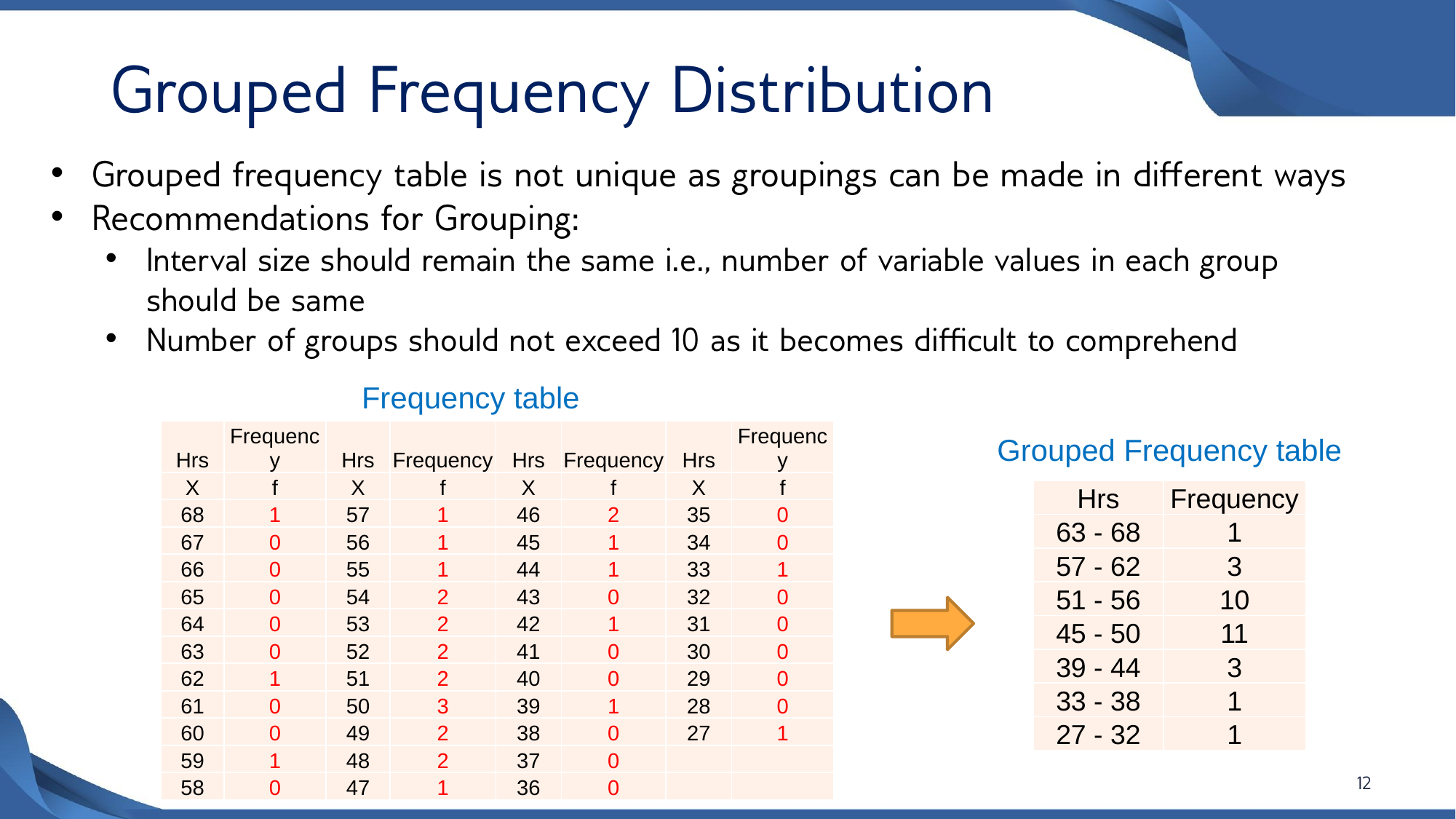

# Grouped Frequency Distribution
Grouped frequency table is not unique as groupings can be made in different ways
Recommendations for Grouping:
Interval size should remain the same i.e., number of variable values in each group should be same
Number of groups should not exceed 10 as it becomes difficult to comprehend

Frequency table
| Hrs | Frequency | Hrs | Frequency | Hrs | Frequency | Hrs | Frequency |
| --- | --- | --- | --- | --- | --- | --- | --- |
| X | f | X | f | X | f | X | f |
| 68 | 1 | 57 | 1 | 46 | 2 | 35 | 0 |
| 67 | 0 | 56 | 1 | 45 | 1 | 34 | 0 |
| 66 | 0 | 55 | 1 | 44 | 1 | 33 | 1 |
| 65 | 0 | 54 | 2 | 43 | 0 | 32 | 0 |
| 64 | 0 | 53 | 2 | 42 | 1 | 31 | 0 |
| 63 | 0 | 52 | 2 | 41 | 0 | 30 | 0 |
| 62 | 1 | 51 | 2 | 40 | 0 | 29 | 0 |
| 61 | 0 | 50 | 3 | 39 | 1 | 28 | 0 |
| 60 | 0 | 49 | 2 | 38 | 0 | 27 | 1 |
| 59 | 1 | 48 | 2 | 37 | 0 |  |  |
| 58 | 0 | 47 | 1 | 36 | 0 |  |  |
Grouped Frequency table
| Hrs | Frequency |
| --- | --- |
| 63 - 68 | 1 |
| 57 - 62 | 3 |
| 51 - 56 | 10 |
| 45 - 50 | 11 |
| 39 - 44 | 3 |
| 33 - 38 | 1 |
| 27 - 32 | 1 |